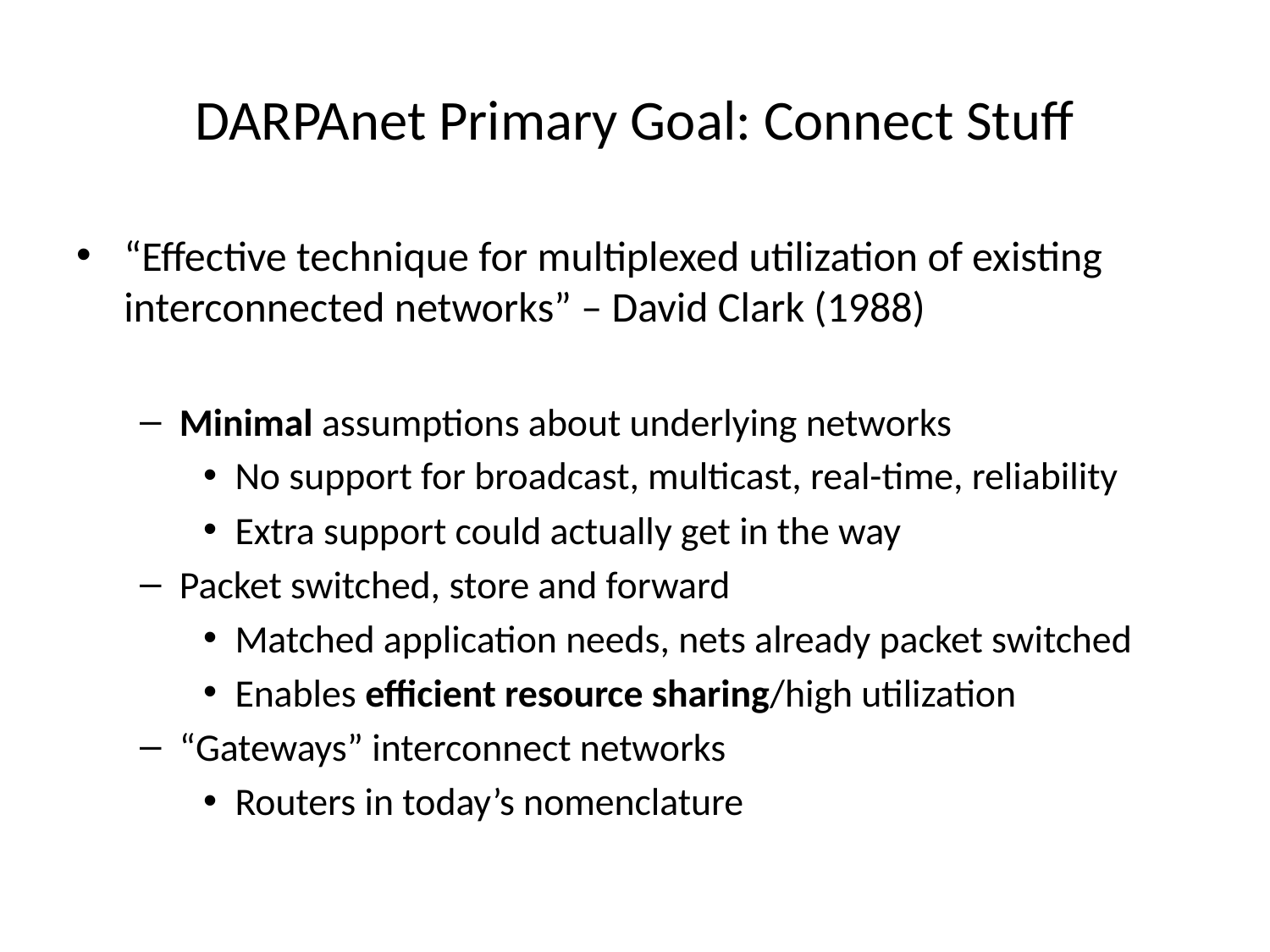

# DARPAnet Primary Goal: Connect Stuff
“Effective technique for multiplexed utilization of existing interconnected networks” – David Clark (1988)

Minimal assumptions about underlying networks
No support for broadcast, multicast, real-time, reliability
Extra support could actually get in the way
Packet switched, store and forward
Matched application needs, nets already packet switched
Enables efficient resource sharing/high utilization
“Gateways” interconnect networks
Routers in today’s nomenclature